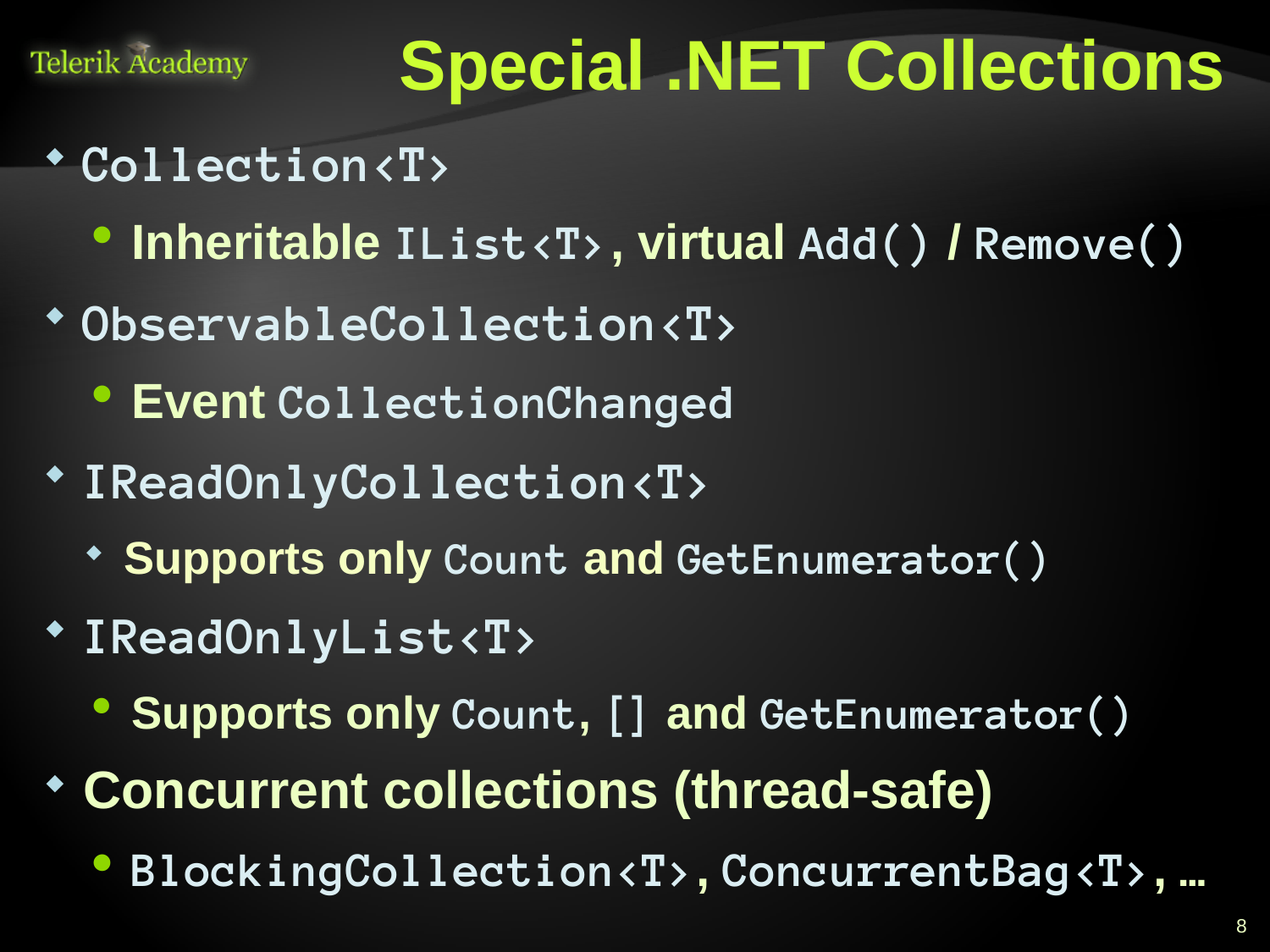

# Special .NET Collections
Collection<T>
Inheritable IList<T>, virtual Add() / Remove()
ObservableCollection<T>
Event CollectionChanged
IReadOnlyCollection<T>
Supports only Count and GetEnumerator()
IReadOnlyList<T>
Supports only Count, [] and GetEnumerator()
Concurrent collections (thread-safe)
BlockingCollection<T>, ConcurrentBag<T>, …
8